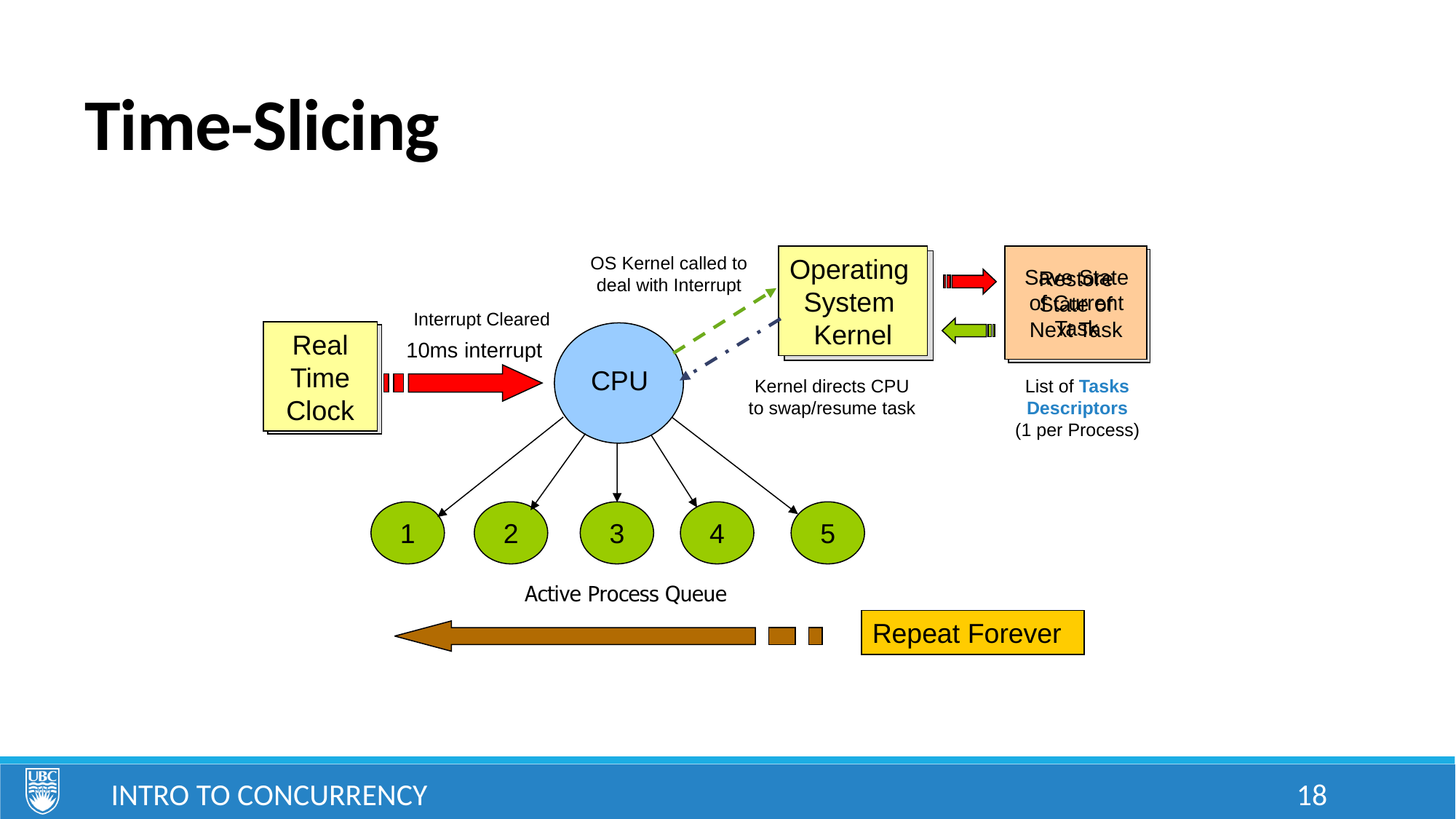

# Time-Slicing
Operating
System
Kernel

OS Kernel called to deal with Interrupt

Operating
System
Kernel
Save State of Current Task
Restore State of Next Task

Interrupt Cleared

Kernel directs CPU to swap/resume task
Real
Time
Clock

Real
Time
Clock
10ms interrupt

CPU
List of Tasks Descriptors
(1 per Process)

 1
 2
 3
 4
 5
Active Process Queue
Repeat Forever

Intro to Concurrency
18